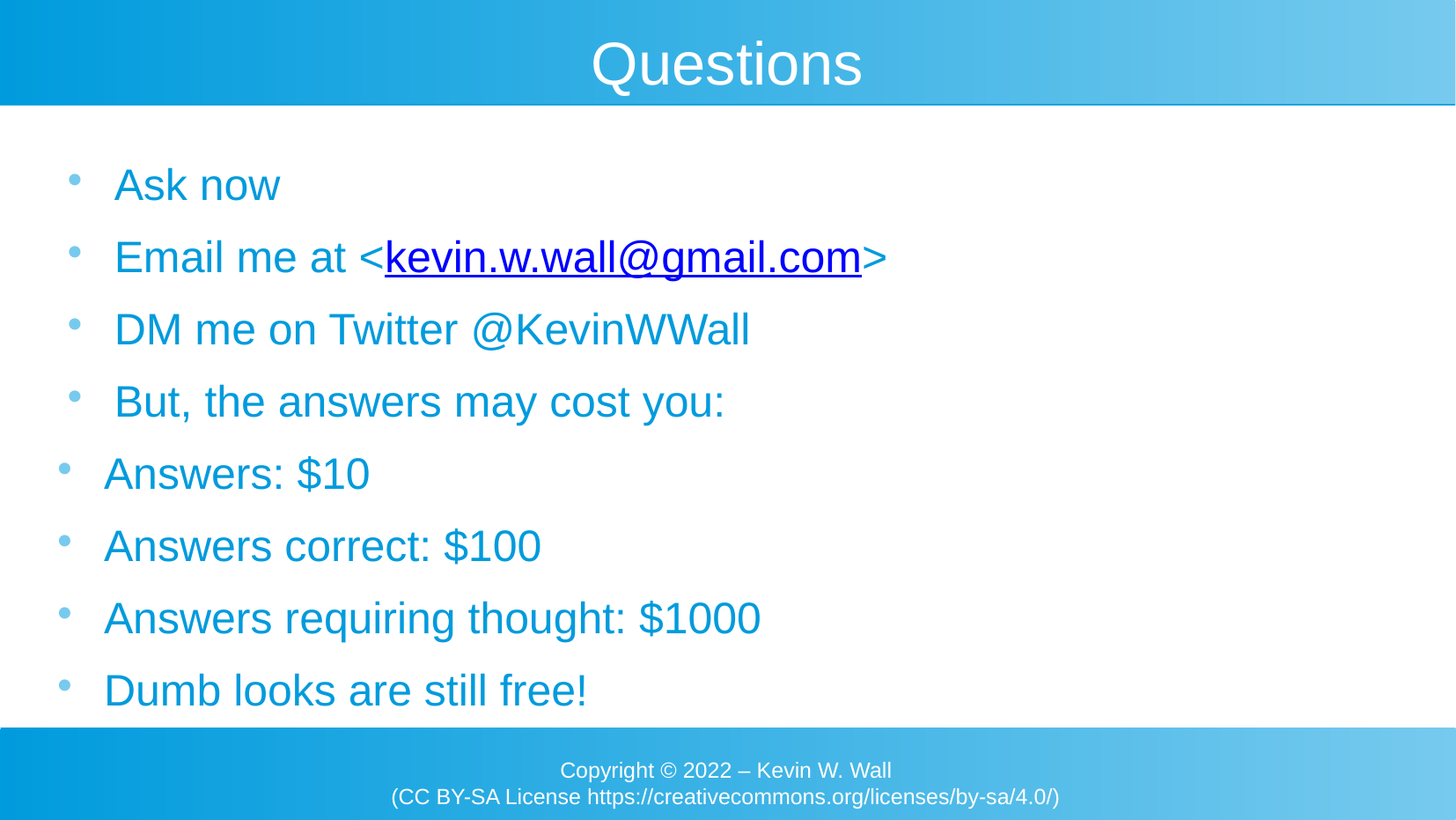

Questions
Ask now
Email me at <kevin.w.wall@gmail.com>
DM me on Twitter @KevinWWall
But, the answers may cost you:
Answers: $10
Answers correct: $100
Answers requiring thought: $1000
Dumb looks are still free!